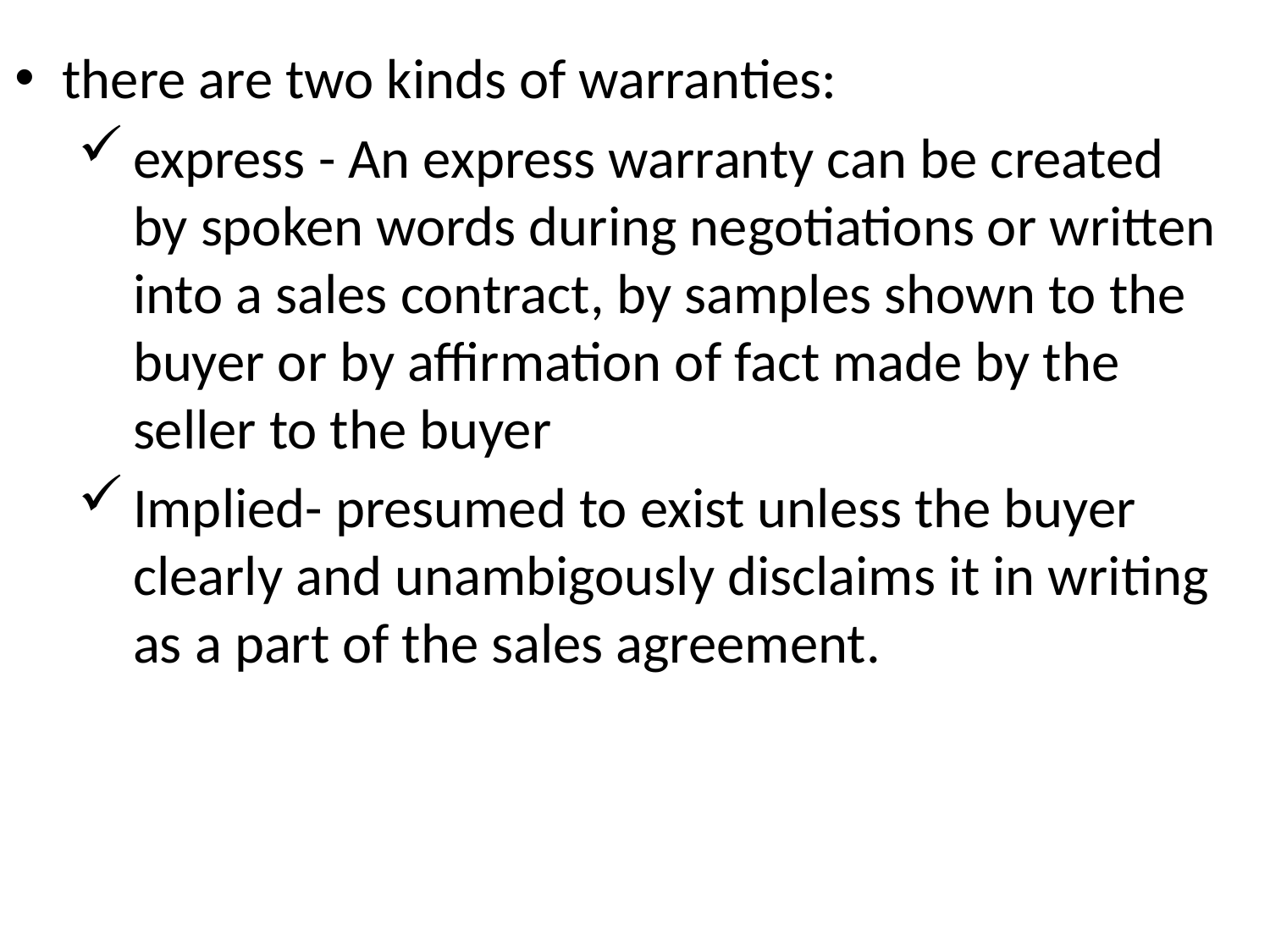

there are two kinds of warranties:
express - An express warranty can be created by spoken words during negotiations or written into a sales contract, by samples shown to the buyer or by affirmation of fact made by the seller to the buyer
Implied- presumed to exist unless the buyer clearly and unambigously disclaims it in writing as a part of the sales agreement.